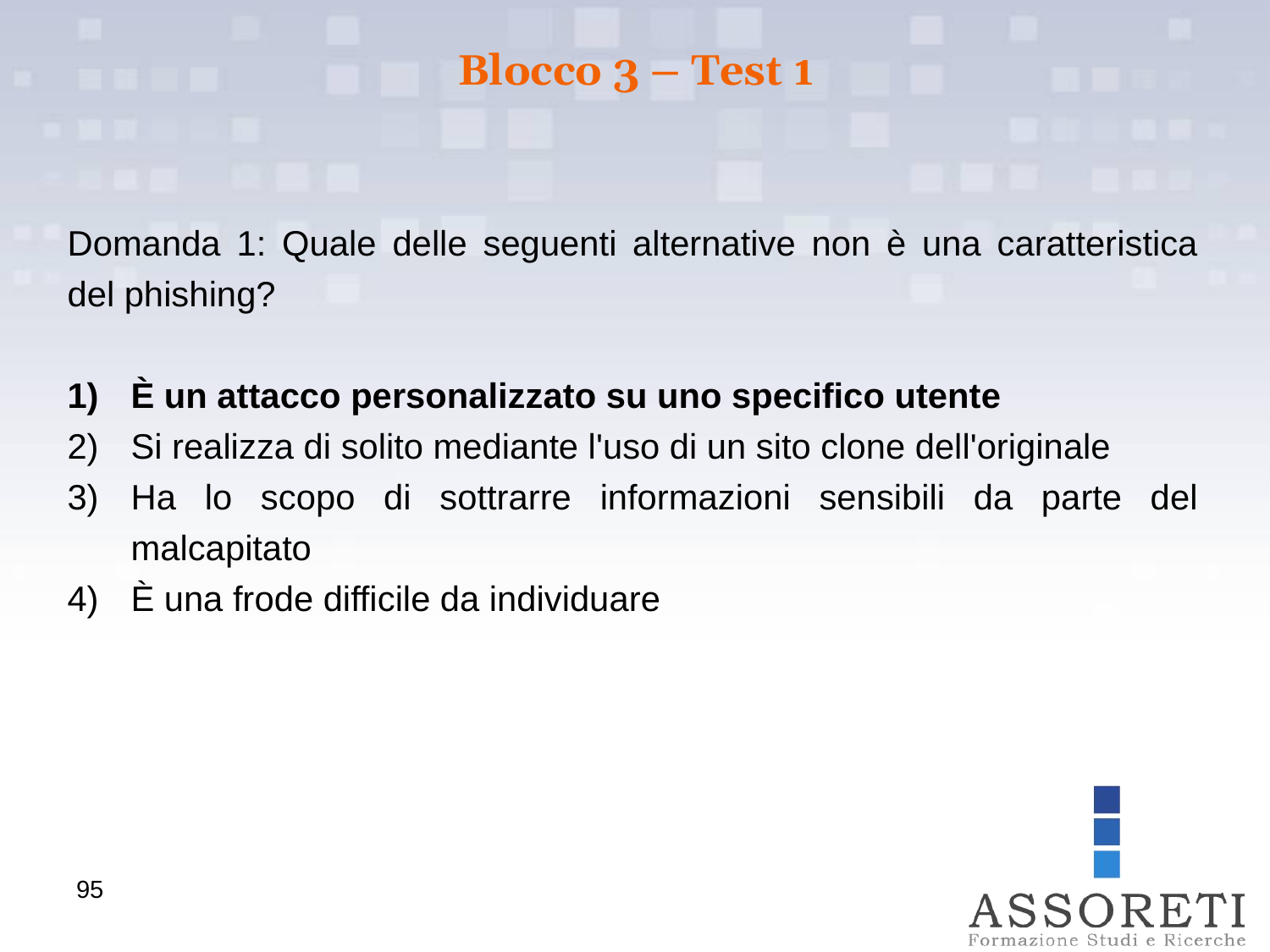

Blocco 3 – Test 1
Domanda 1: Quale delle seguenti alternative non è una caratteristica del phishing?

È un attacco personalizzato su uno specifico utente
Si realizza di solito mediante l'uso di un sito clone dell'originale
Ha lo scopo di sottrarre informazioni sensibili da parte del malcapitato
È una frode difficile da individuare
95